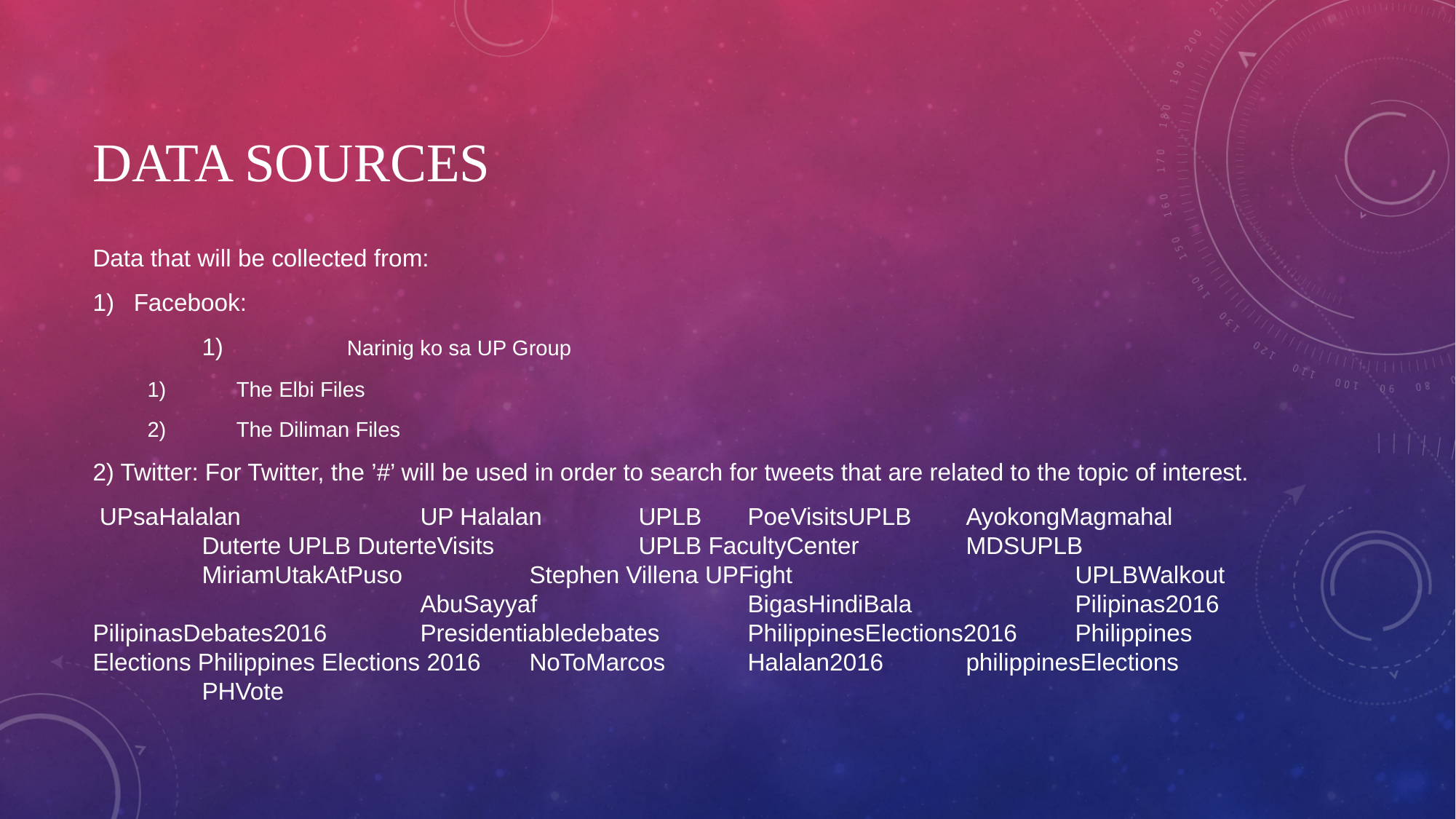

# Data SourceS
Data that will be collected from:
Facebook:
	1)	      Narinig ko sa UP Group
        The Elbi Files
        The Diliman Files
2) Twitter: For Twitter, the ’#’ will be used in order to search for tweets that are related to the topic of interest.
 UPsaHalalan 		UP Halalan 	UPLB 	PoeVisitsUPLB 	AyokongMagmahal 		Duterte UPLB DuterteVisits		UPLB FacultyCenter 	MDSUPLB 		MiriamUtakAtPuso 		Stephen Villena UPFight			UPLBWalkout 			AbuSayyaf 		BigasHindiBala 		Pilipinas2016 PilipinasDebates2016 	Presidentiabledebates 	PhilippinesElections2016 	Philippines Elections Philippines Elections 2016 	NoToMarcos 	Halalan2016 	philippinesElections 	PHVote